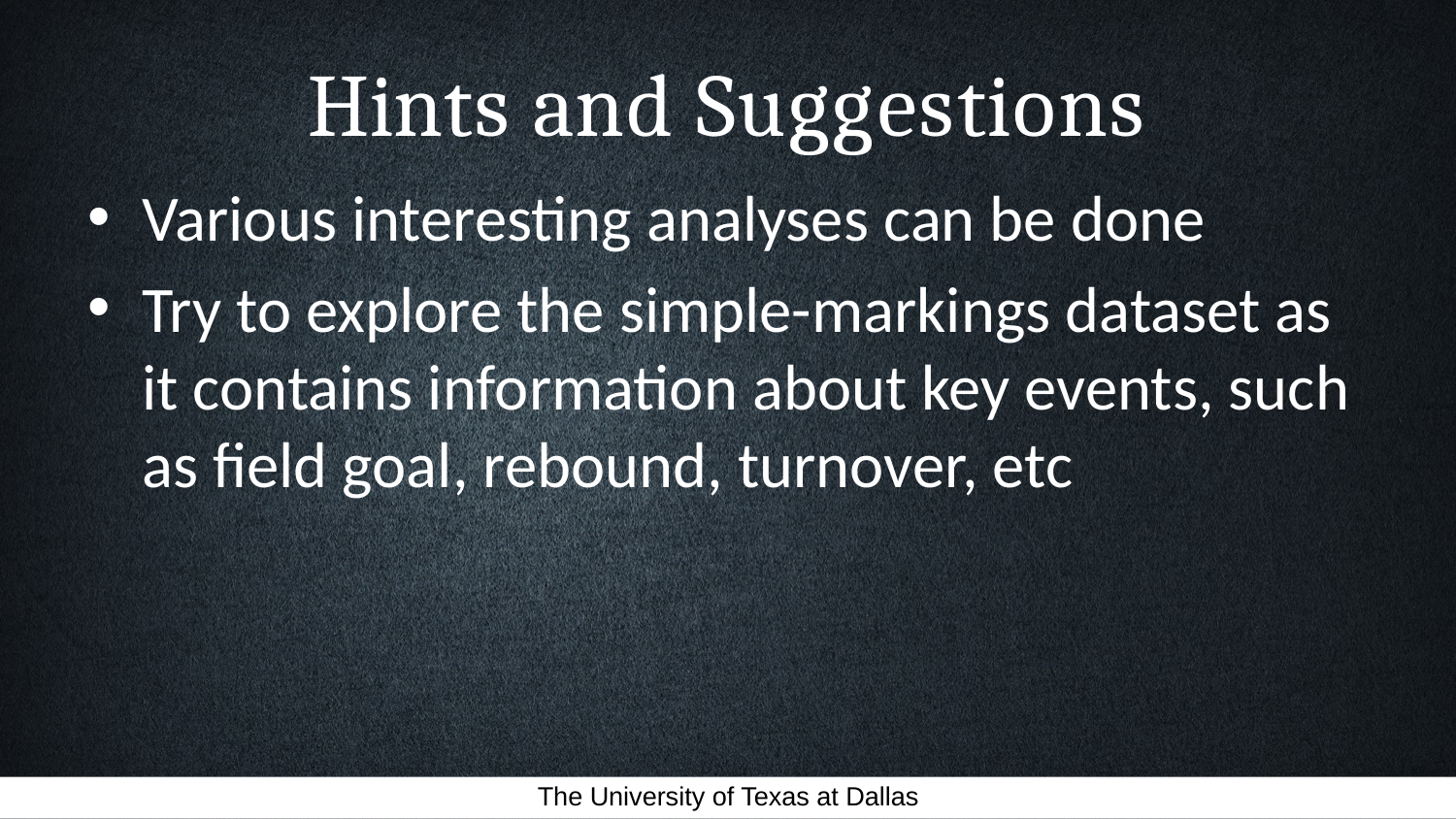

# Hints and Suggestions
Various interesting analyses can be done
Try to explore the simple-markings dataset as it contains information about key events, such as field goal, rebound, turnover, etc